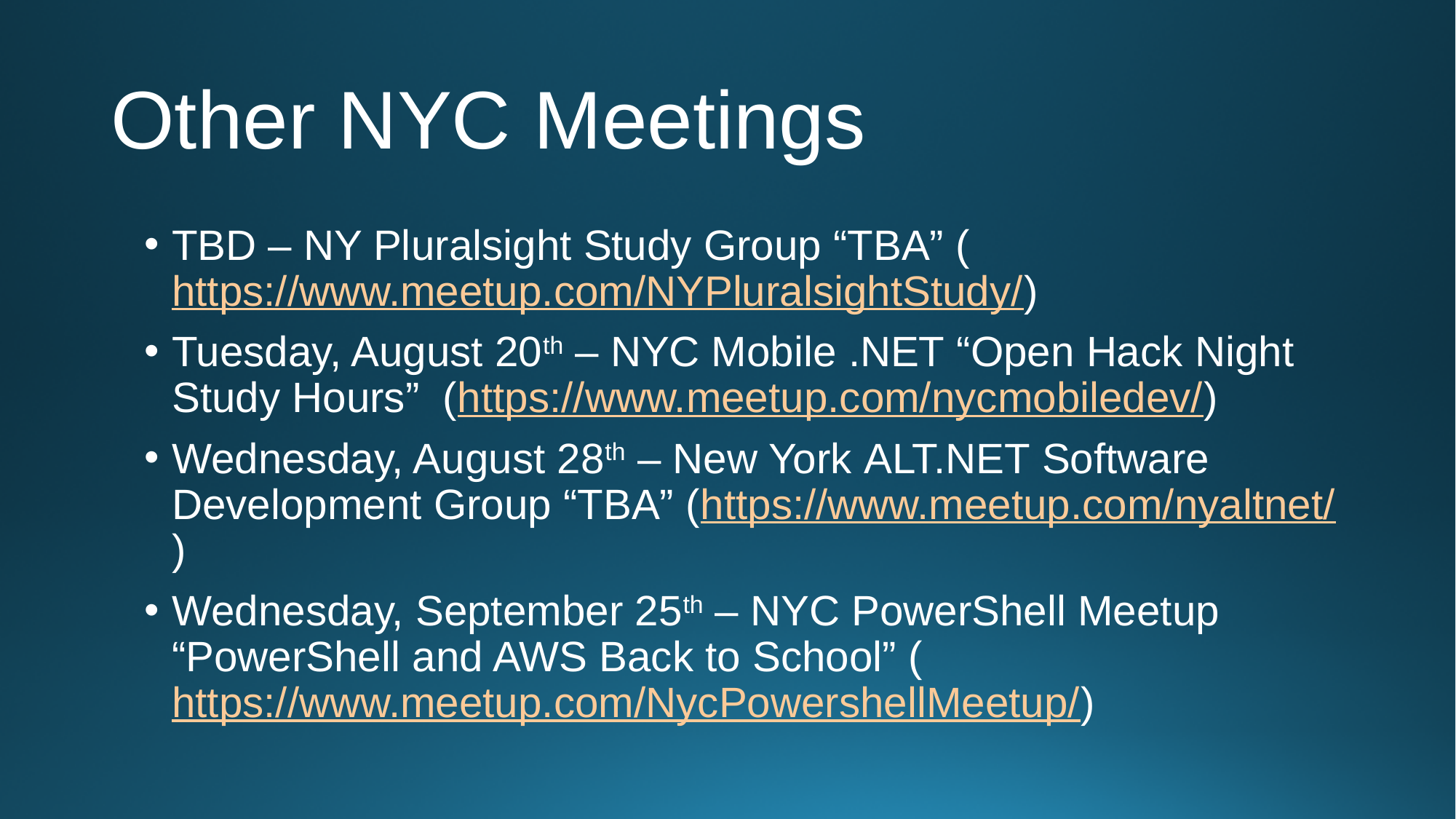

# Other NYC Meetings
TBD – NY Pluralsight Study Group “TBA” (https://www.meetup.com/NYPluralsightStudy/)
Tuesday, August 20th – NYC Mobile .NET “Open Hack Night Study Hours”  (https://www.meetup.com/nycmobiledev/)
Wednesday, August 28th – New York ALT.NET Software Development Group “TBA” (https://www.meetup.com/nyaltnet/)
Wednesday, September 25th – NYC PowerShell Meetup “PowerShell and AWS Back to School” (https://www.meetup.com/NycPowershellMeetup/)